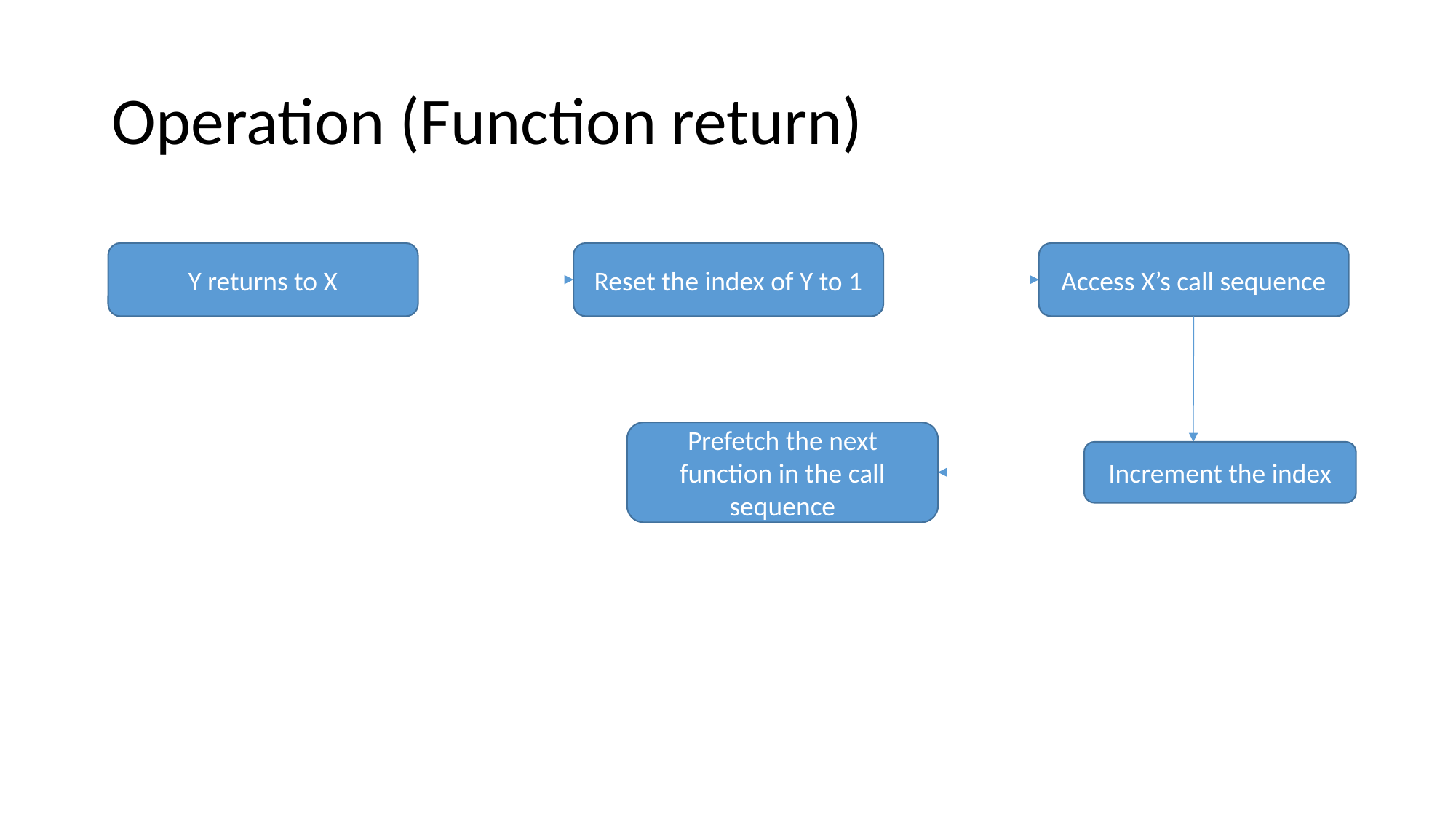

# Operation (Function return)
Access X’s call sequence
Reset the index of Y to 1
Y returns to X
Prefetch the next function in the call sequence
Increment the index